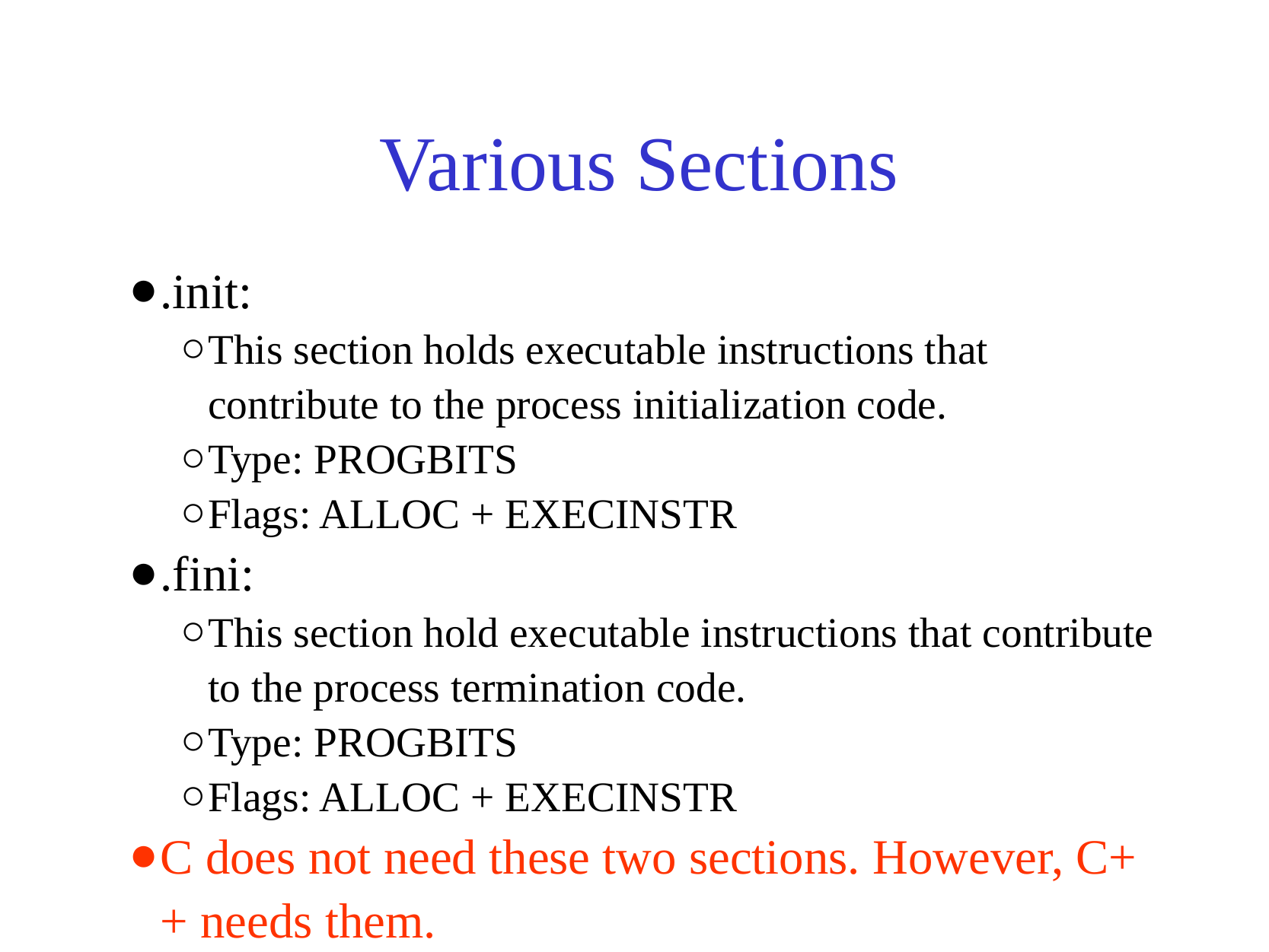

# Various Sections
.init:
This section holds executable instructions that contribute to the process initialization code.
Type: PROGBITS
Flags: ALLOC + EXECINSTR
.fini:
This section hold executable instructions that contribute to the process termination code.
Type: PROGBITS
Flags: ALLOC + EXECINSTR
C does not need these two sections. However, C++ needs them.